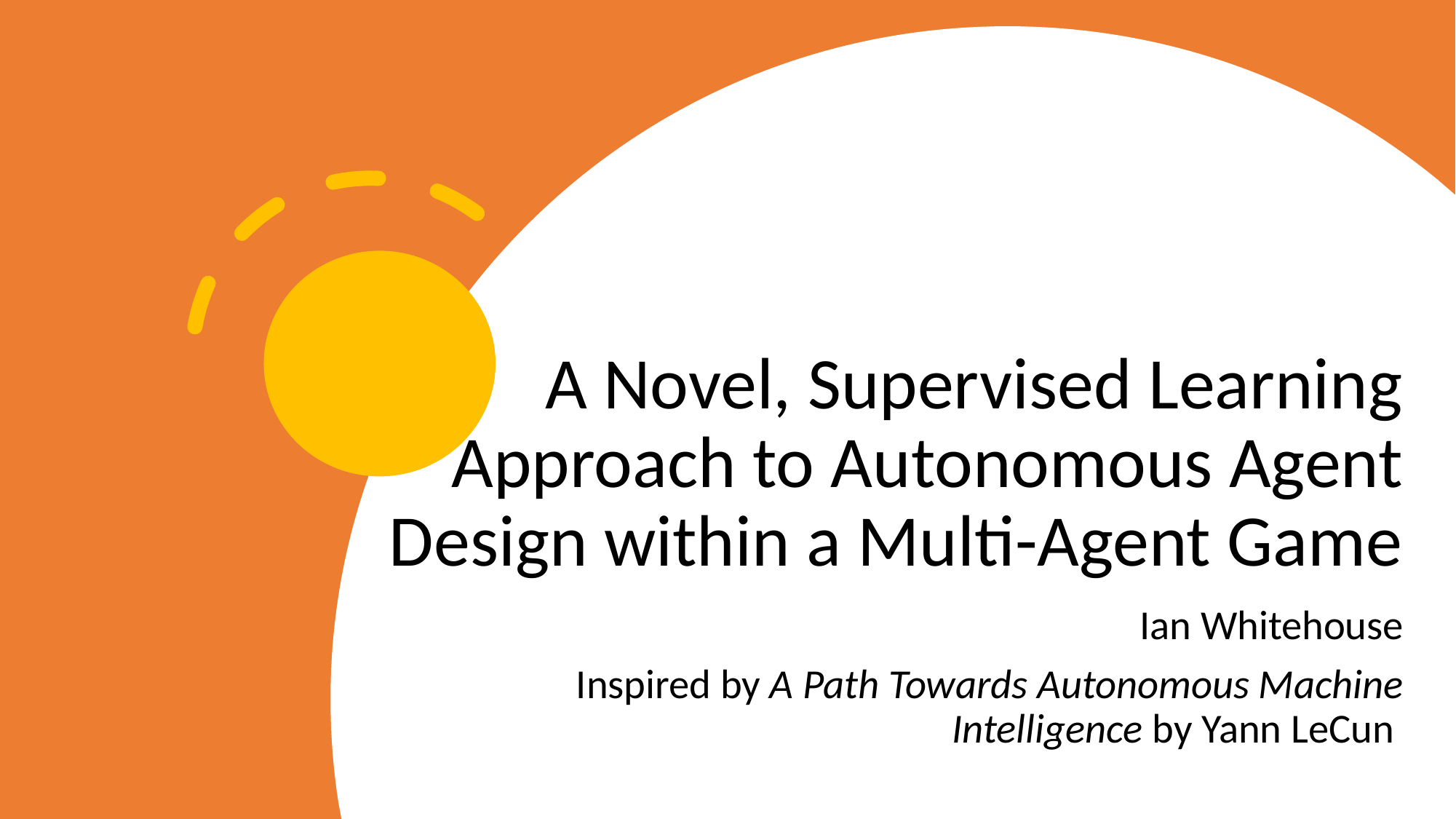

# A Novel, Supervised Learning Approach to Autonomous Agent Design within a Multi-Agent Game

Ian Whitehouse
Inspired by A Path Towards Autonomous Machine Intelligence by Yann LeCun